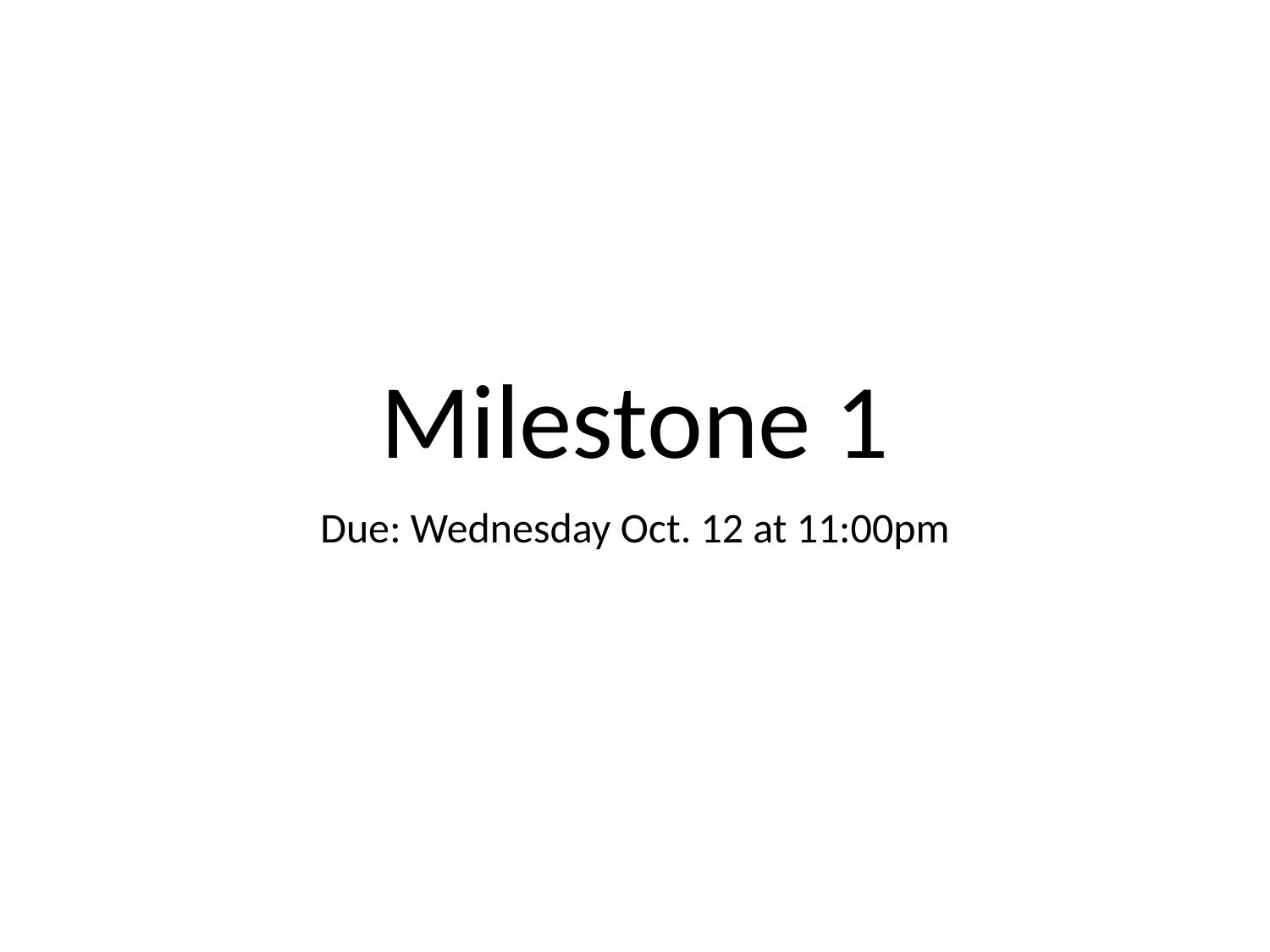

# Milestone 1
Due: Wednesday Oct. 12 at 11:00pm